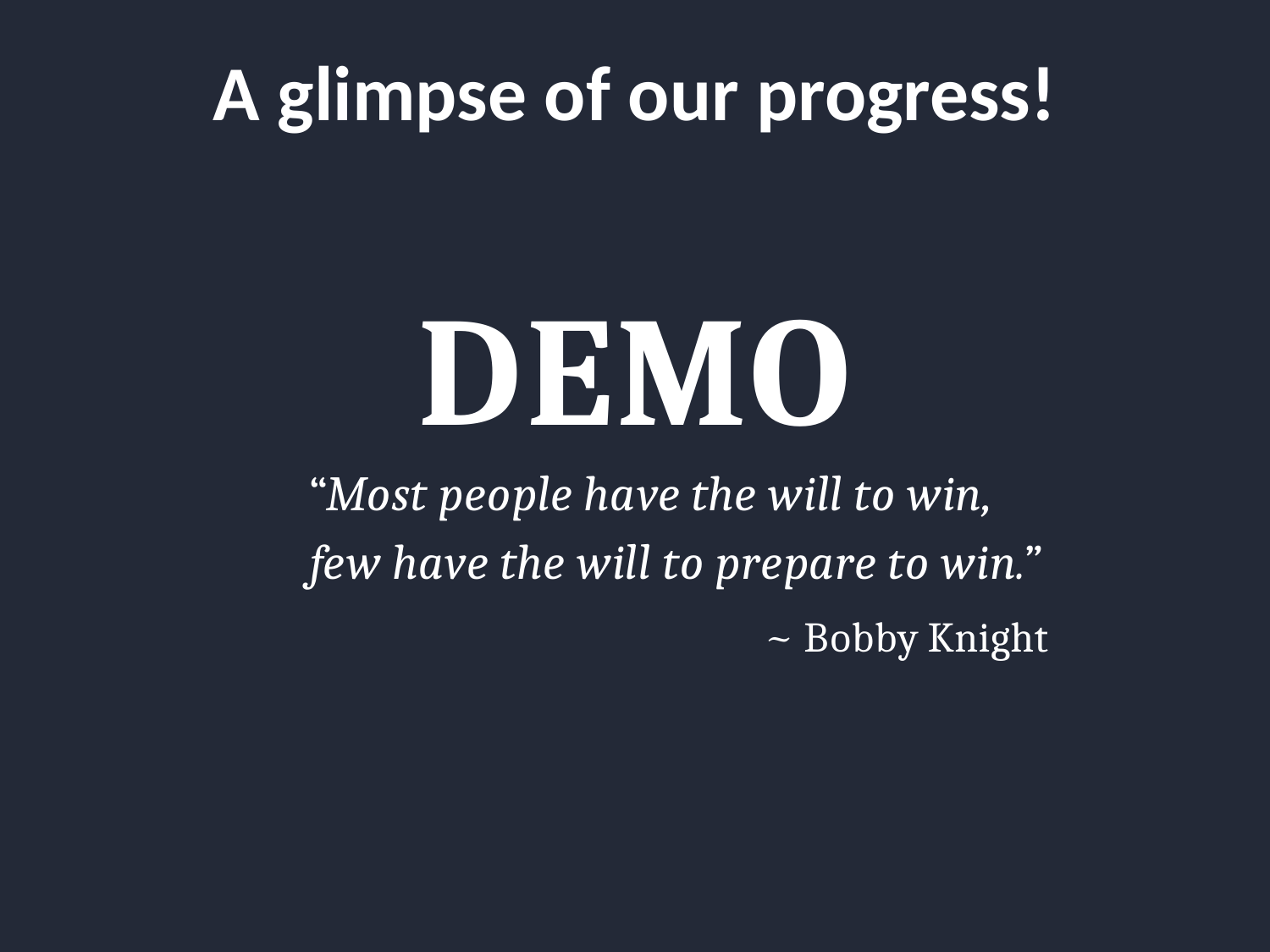

# A glimpse of our progress!
DEMO
“Most people have the will to win,
few have the will to prepare to win.”
~ Bobby Knight